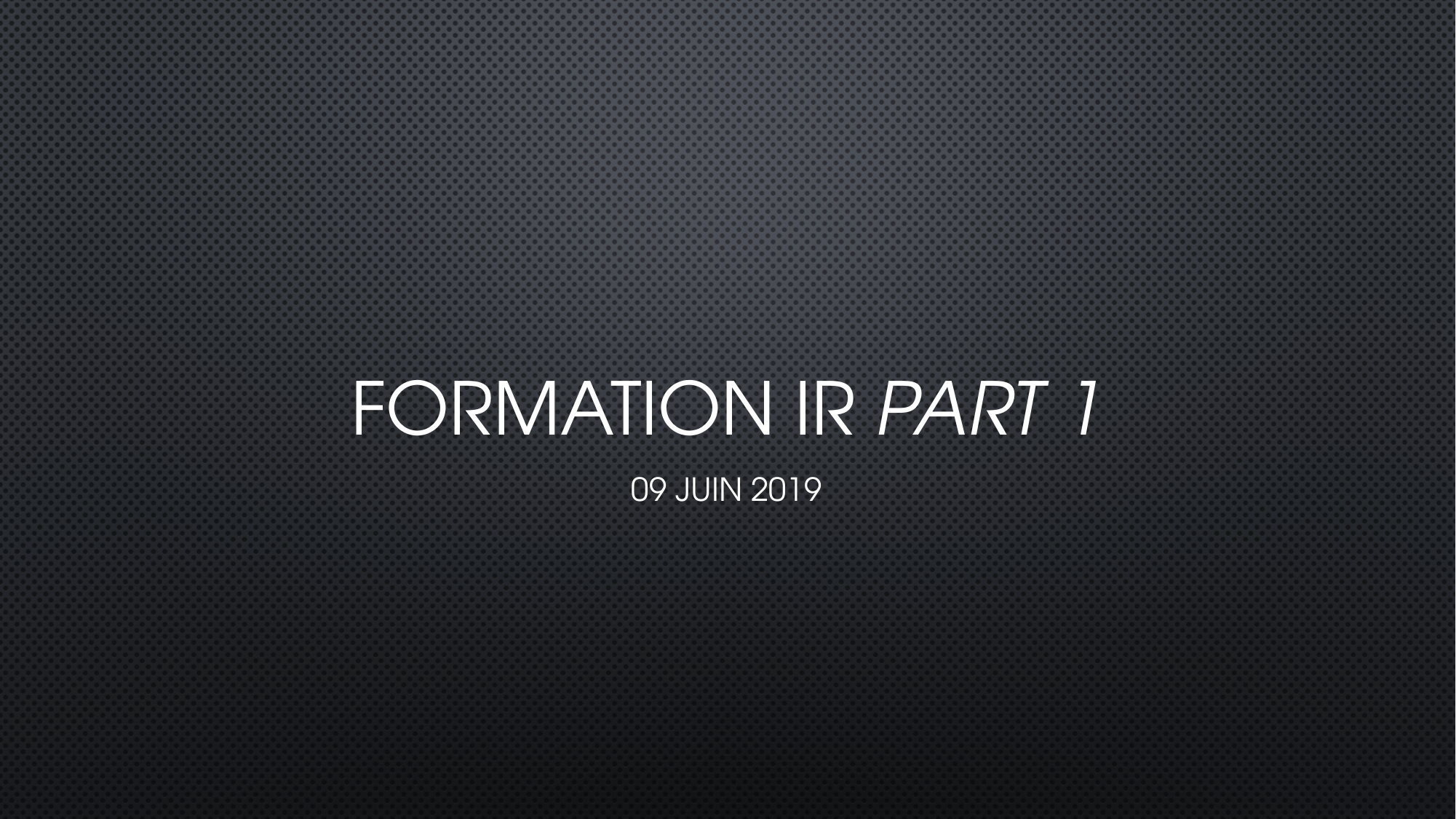

# FORMATION IR part 1
09 Juin 2019